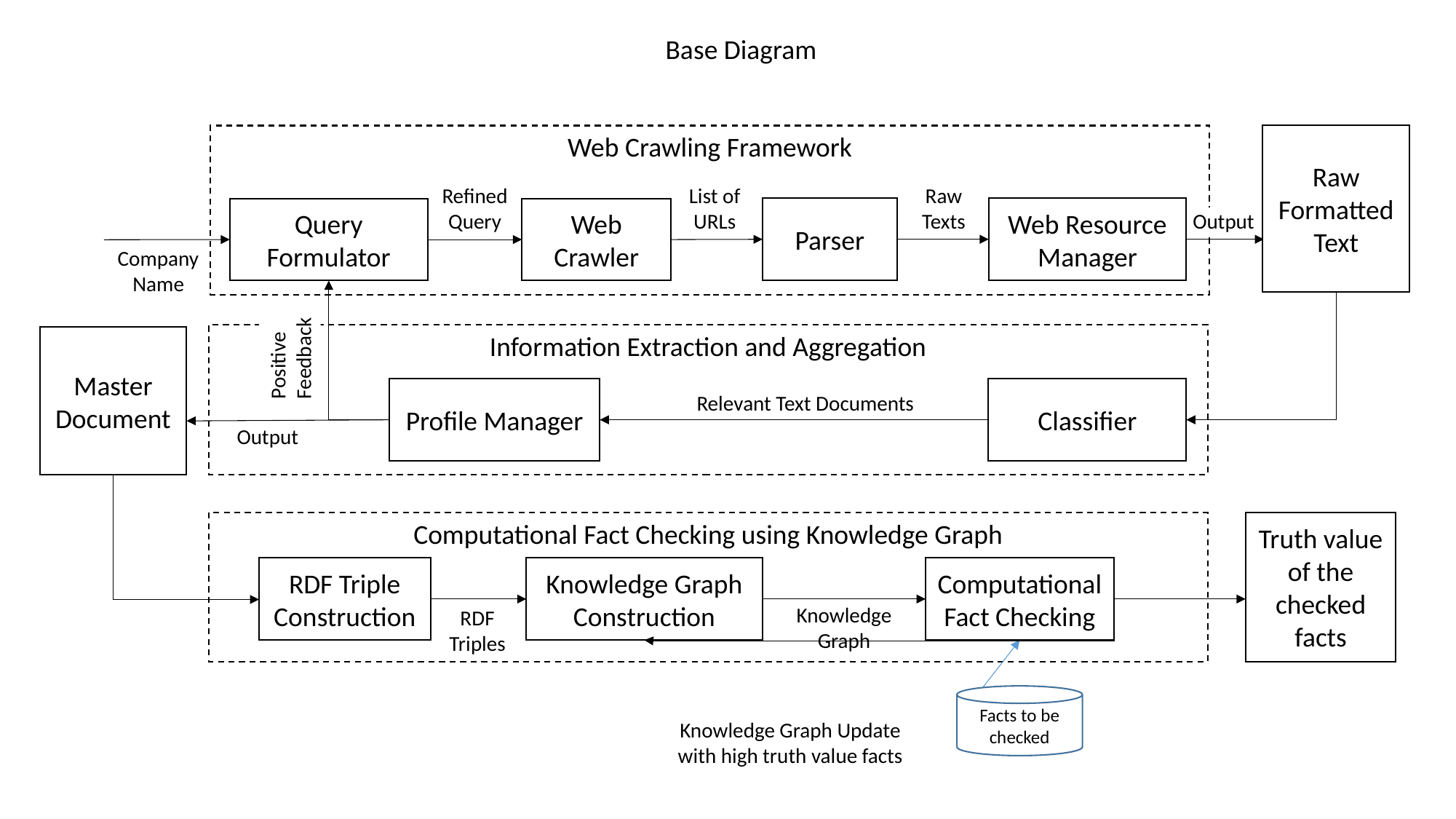

Base Diagram
Web Crawling Framework
Raw Formatted Text
Refined
Query
List of
URLs
Raw
Texts
Parser
Web Resource Manager
Web Crawler
Query Formulator
Output
Company
Name
Information Extraction and Aggregation
Positive
Feedback
Master Document
Classifier
Profile Manager
Relevant Text Documents
Output
Computational Fact Checking using Knowledge Graph
Truth value of the checked facts
Knowledge Graph Construction
Computational Fact Checking
RDF Triple Construction
Knowledge Graph
RDF
Triples
Facts to be checked
Knowledge Graph Update with high truth value facts